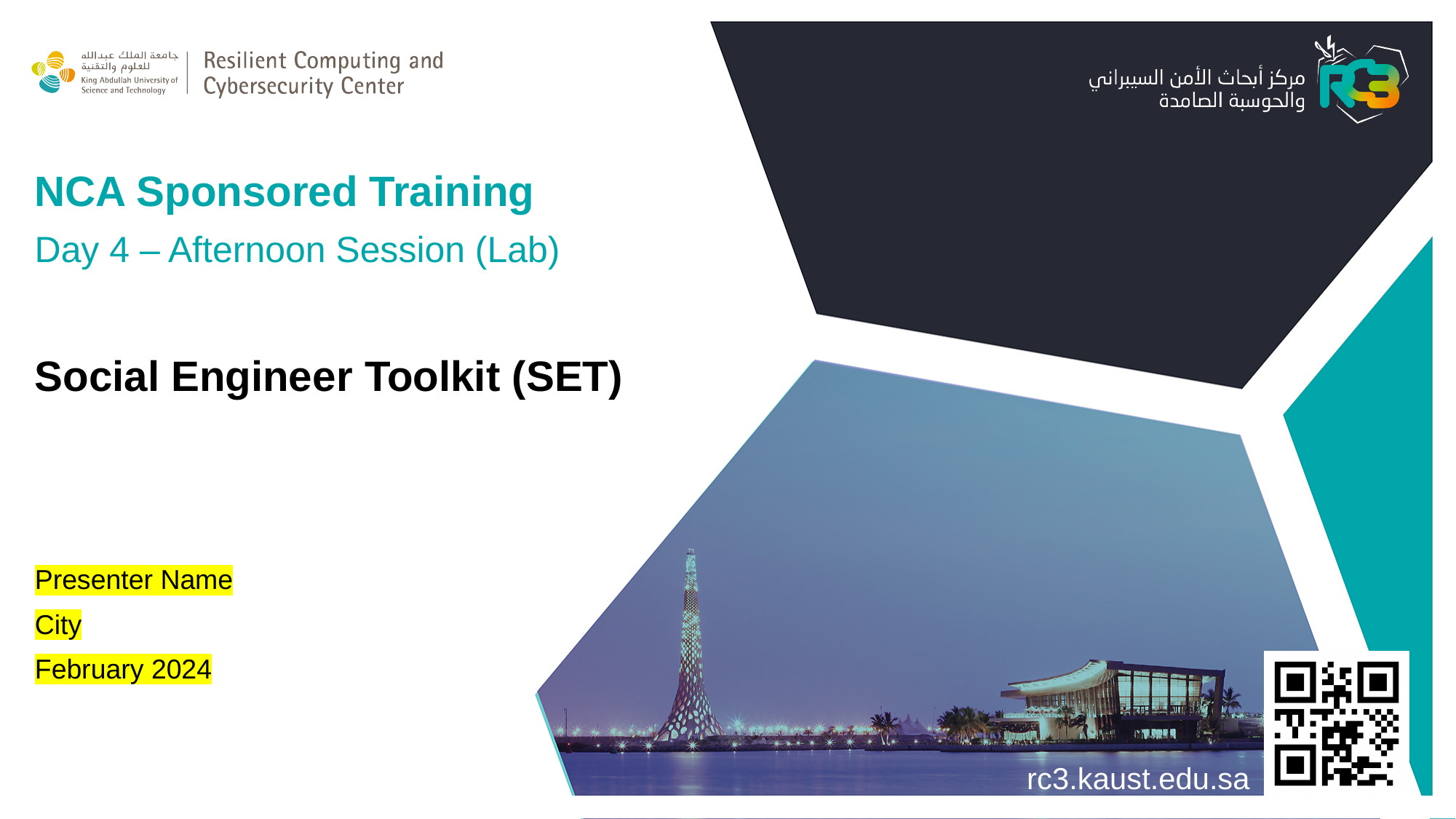

NCA Sponsored Training
Day 4 – Afternoon Session (Lab)​
Social Engineer Toolkit (SET)
​

Presenter Name
City
February 2024